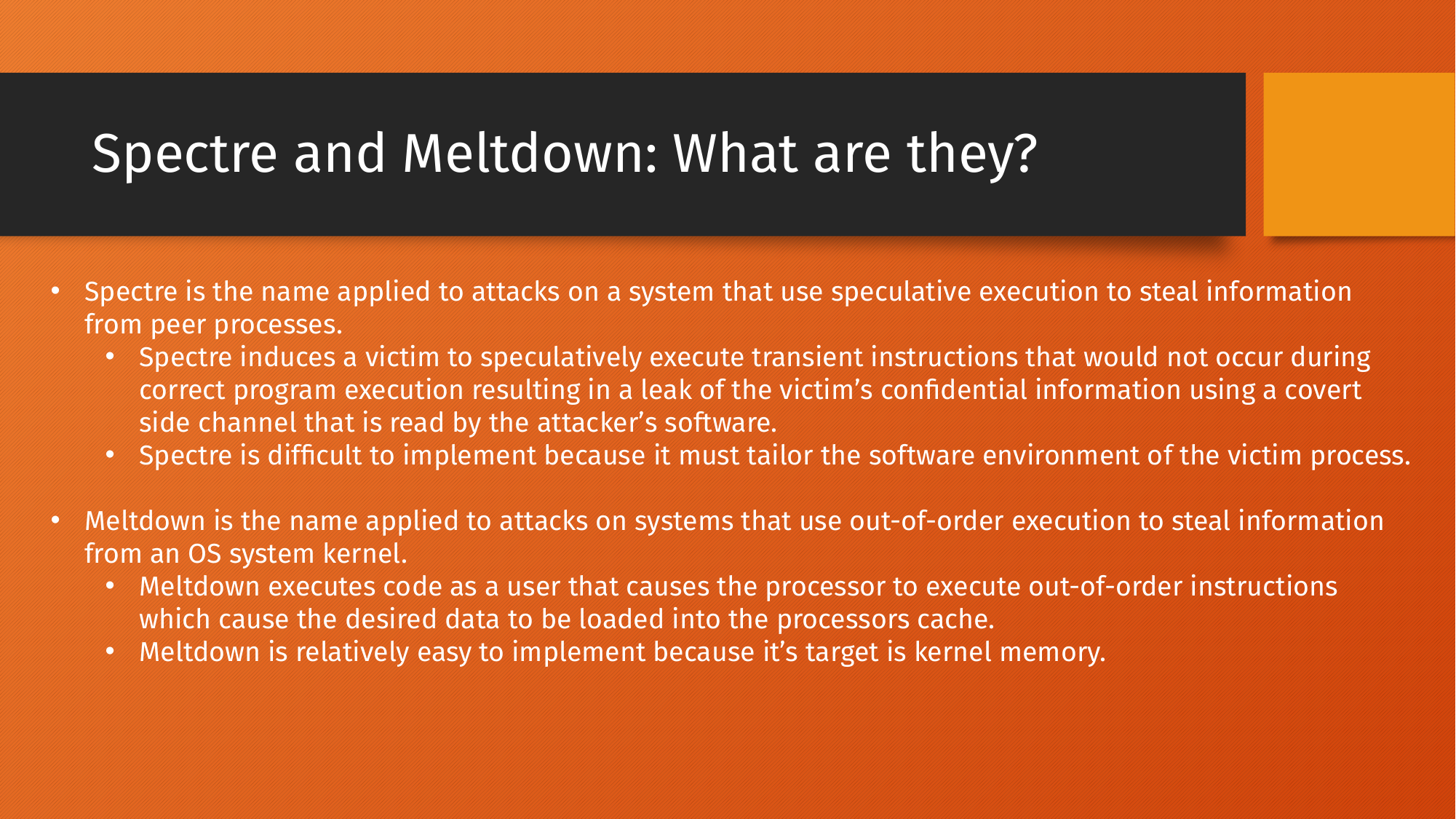

# Spectre and Meltdown: What are they?
Spectre is the name applied to attacks on a system that use speculative execution to steal information from peer processes.
Spectre induces a victim to speculatively execute transient instructions that would not occur during correct program execution resulting in a leak of the victim’s confidential information using a covert side channel that is read by the attacker’s software.
Spectre is difficult to implement because it must tailor the software environment of the victim process.

Meltdown is the name applied to attacks on systems that use out-of-order execution to steal information from an OS system kernel.
Meltdown executes code as a user that causes the processor to execute out-of-order instructions which cause the desired data to be loaded into the processors cache.
Meltdown is relatively easy to implement because it’s target is kernel memory.